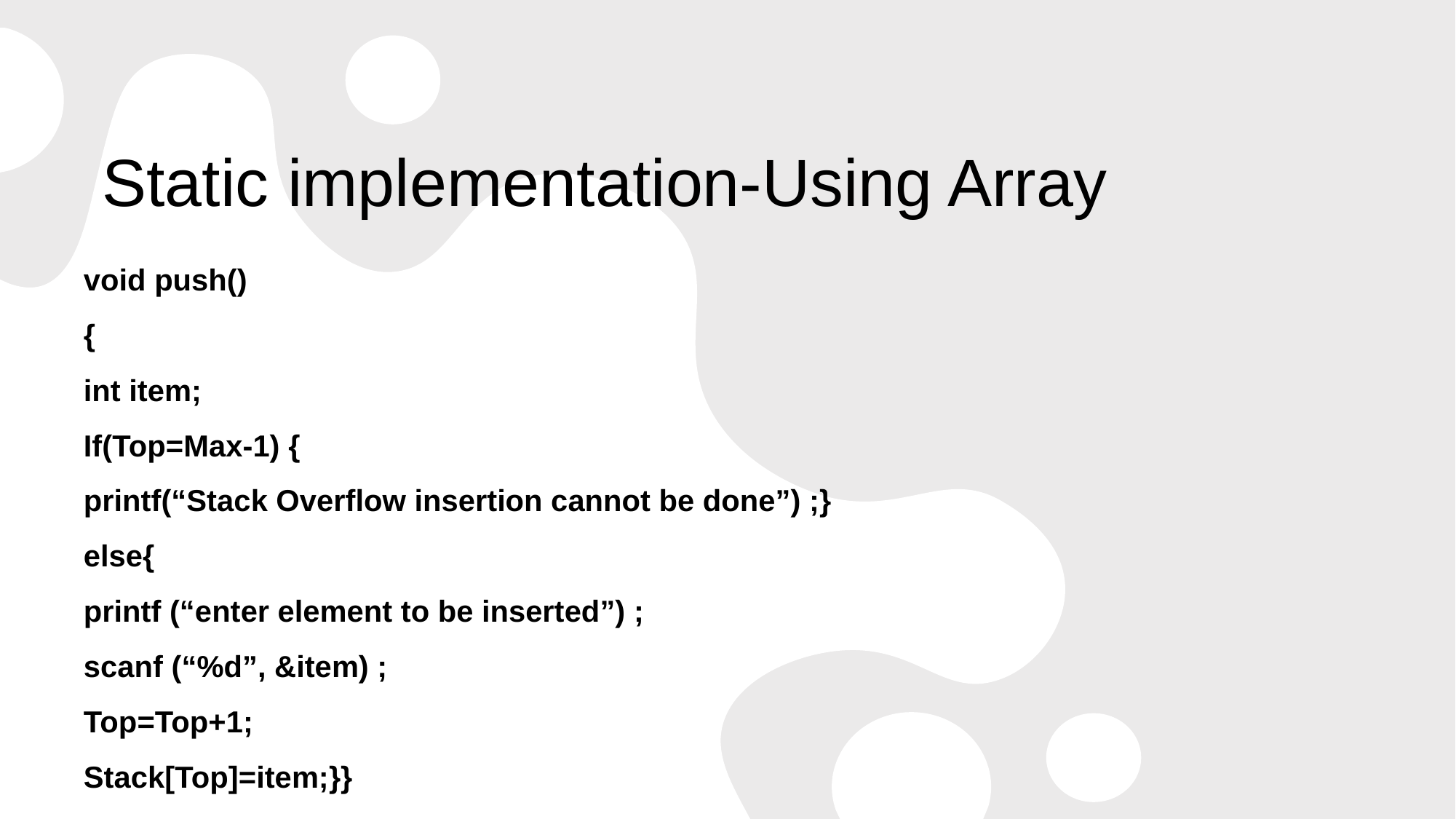

# Static implementation-Using Array
void push()
{
int item;
If(Top=Max-1) {
printf(“Stack Overflow insertion cannot be done”) ;}
else{
printf (“enter element to be inserted”) ;
scanf (“%d”, &item) ;
Top=Top+1;
Stack[Top]=item;}}